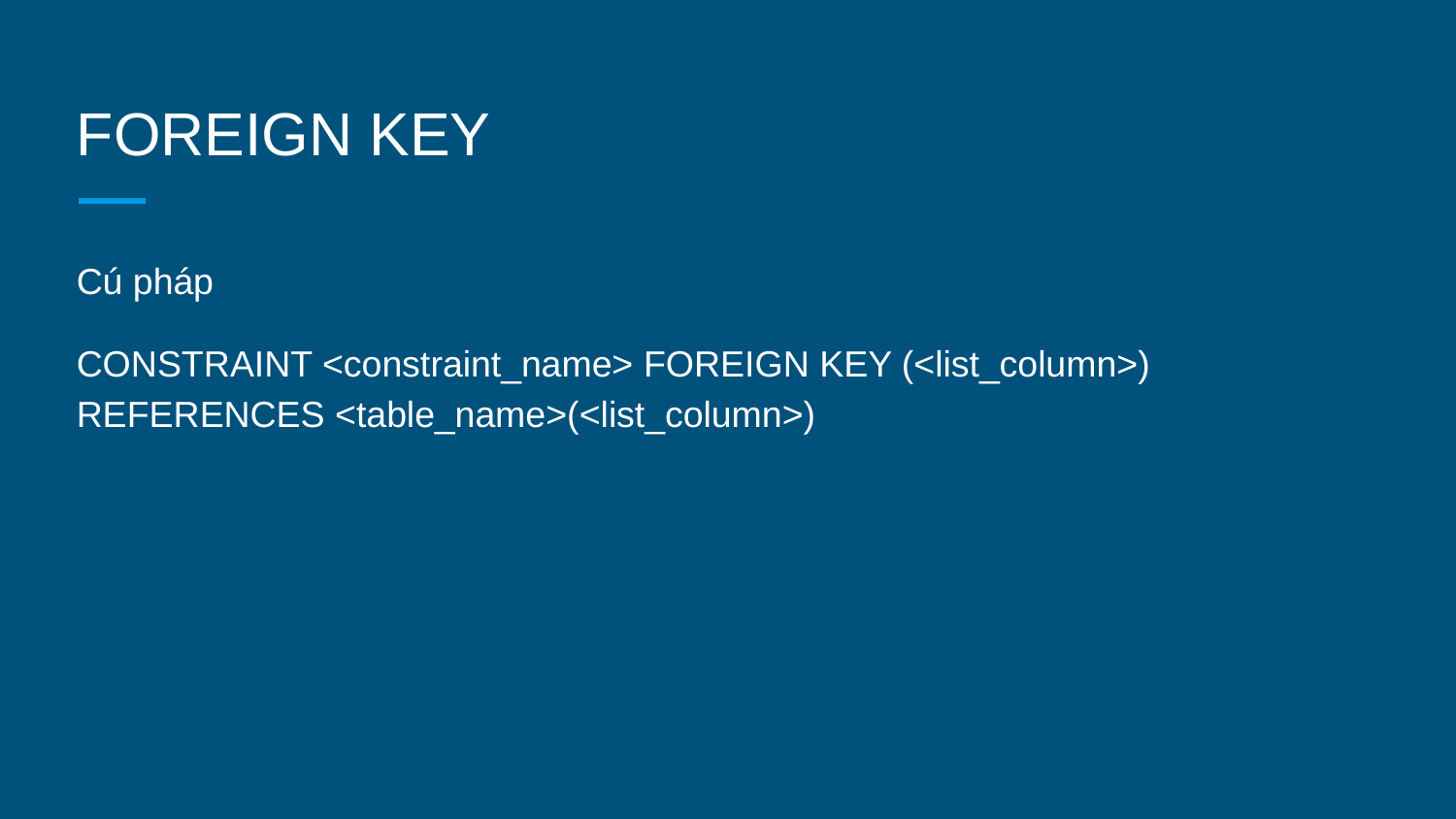

# FOREIGN KEY
Cú pháp
CONSTRAINT <constraint_name> FOREIGN KEY (<list_column>) REFERENCES <table_name>(<list_column>)